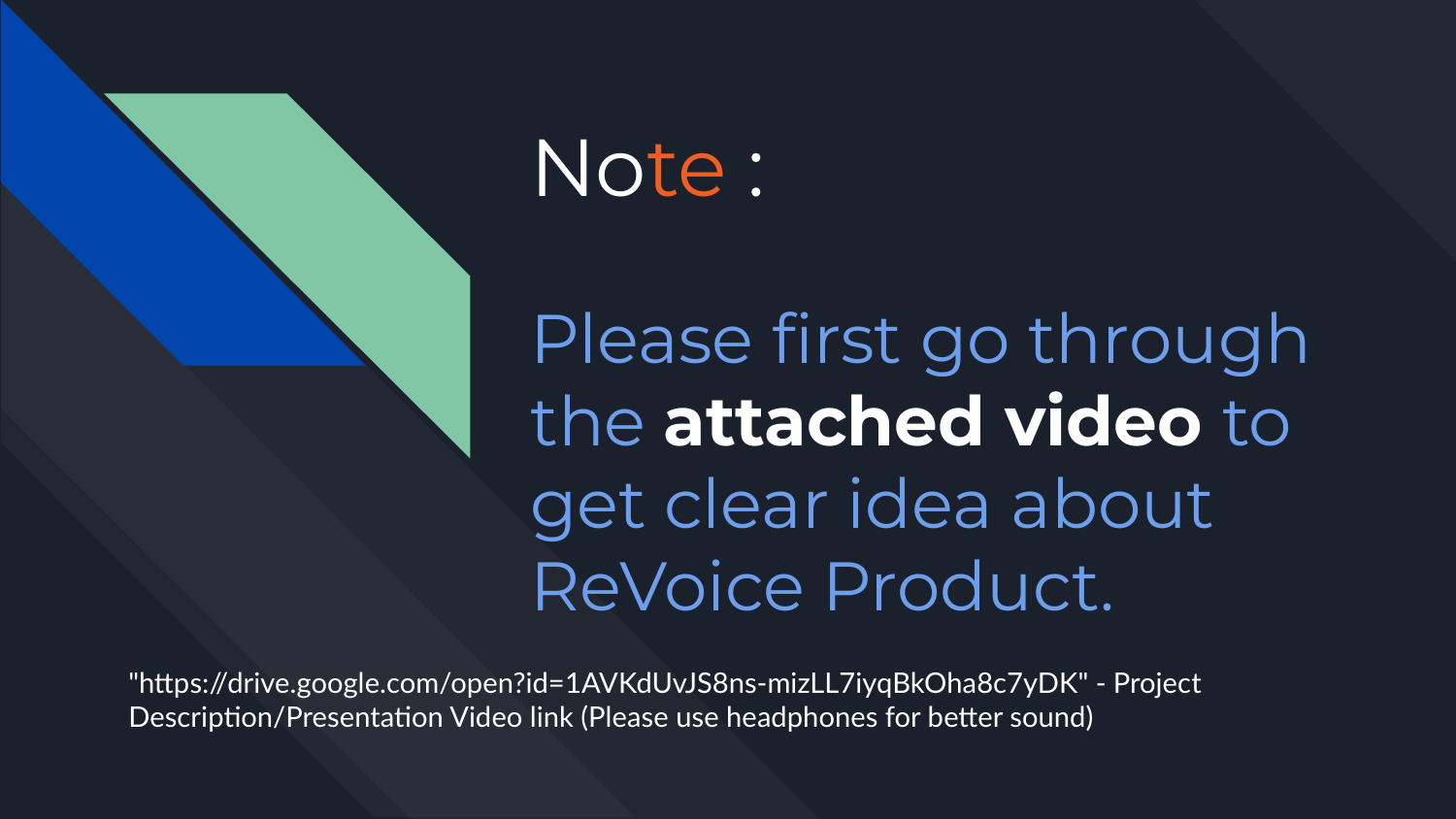

# Note :

Please first go through the attached video to get clear idea about ReVoice Product.
"https://drive.google.com/open?id=1AVKdUvJS8ns-mizLL7iyqBkOha8c7yDK" - Project Description/Presentation Video link (Please use headphones for better sound)